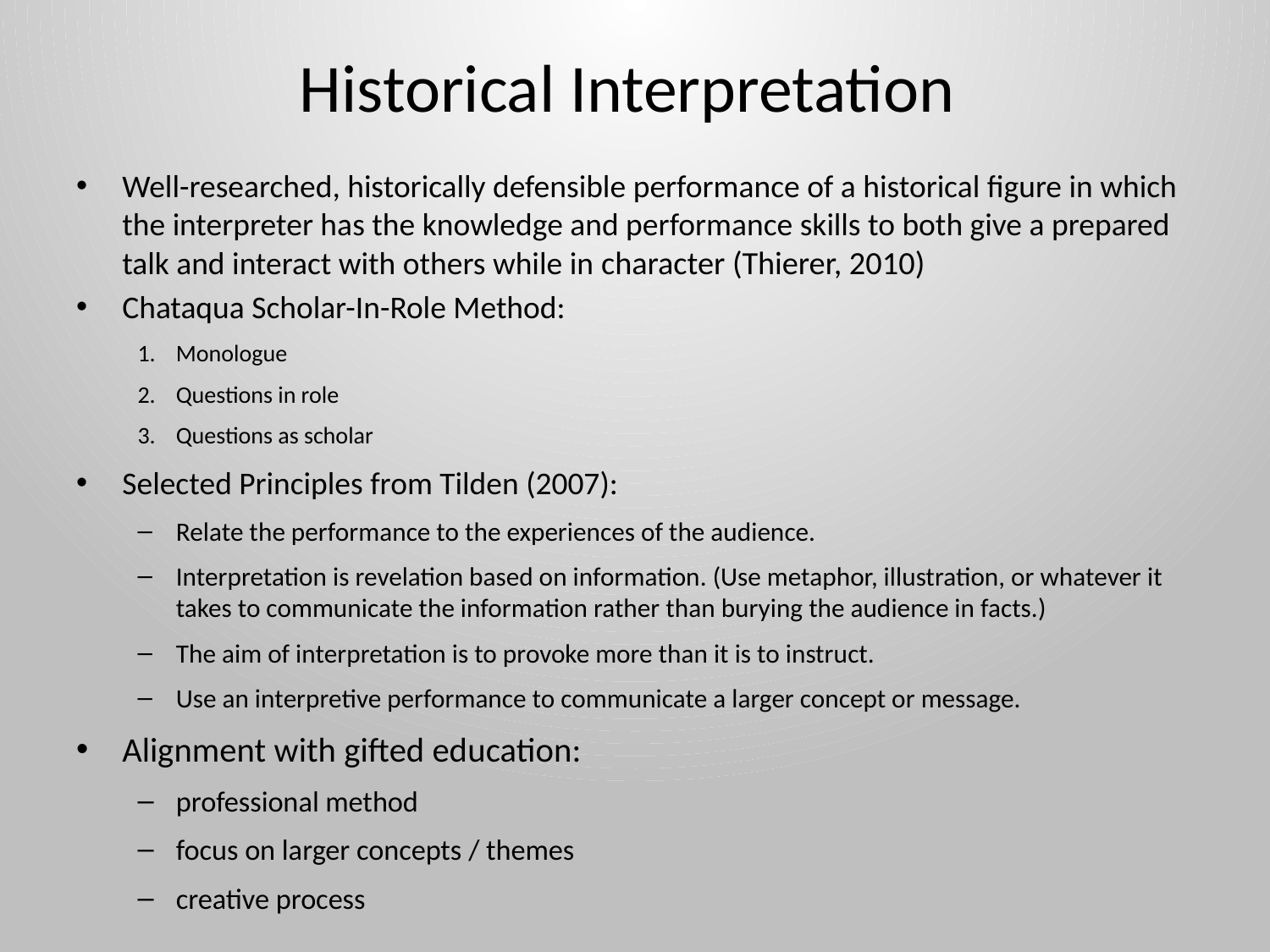

# Historical Interpretation
Well-researched, historically defensible performance of a historical figure in which the interpreter has the knowledge and performance skills to both give a prepared talk and interact with others while in character (Thierer, 2010)
Chataqua Scholar-In-Role Method:
Monologue
Questions in role
Questions as scholar
Selected Principles from Tilden (2007):
Relate the performance to the experiences of the audience.
Interpretation is revelation based on information. (Use metaphor, illustration, or whatever it takes to communicate the information rather than burying the audience in facts.)
The aim of interpretation is to provoke more than it is to instruct.
Use an interpretive performance to communicate a larger concept or message.
Alignment with gifted education:
professional method
focus on larger concepts / themes
creative process